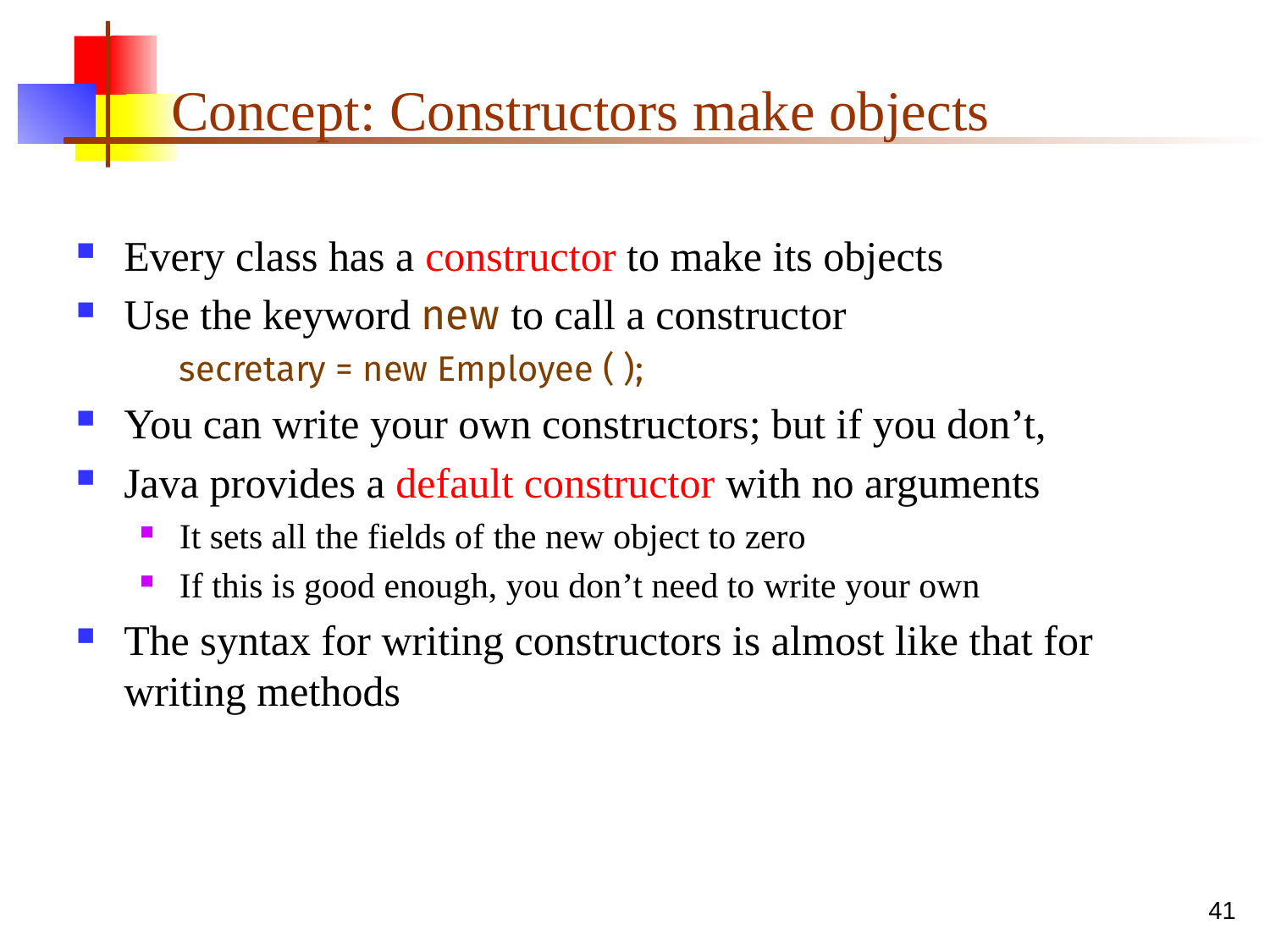

# Concept: Constructors make objects
Every class has a constructor to make its objects
Use the keyword new to call a constructor
secretary = new Employee ( );
You can write your own constructors; but if you don’t,
Java provides a default constructor with no arguments
It sets all the fields of the new object to zero
If this is good enough, you don’t need to write your own
The syntax for writing constructors is almost like that for writing methods
41